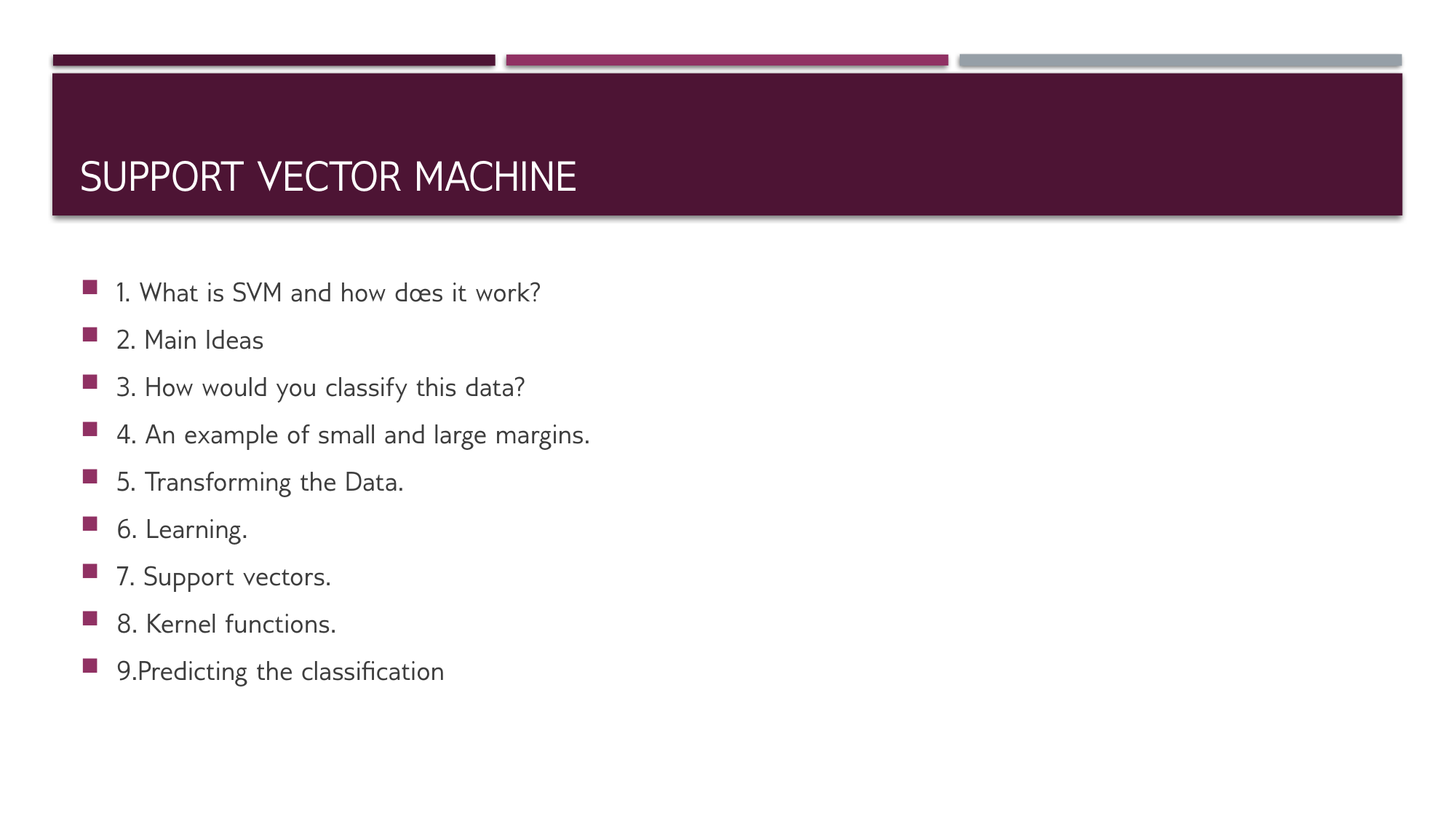

# Support Vector Machine
1. What is SVM and how does it work?
2. Main Ideas
3. How would you classify this data?
4. An example of small and large margins.
5. Transforming the Data.
6. Learning.
7. Support vectors.
8. Kernel functions.
9.Predicting the classification